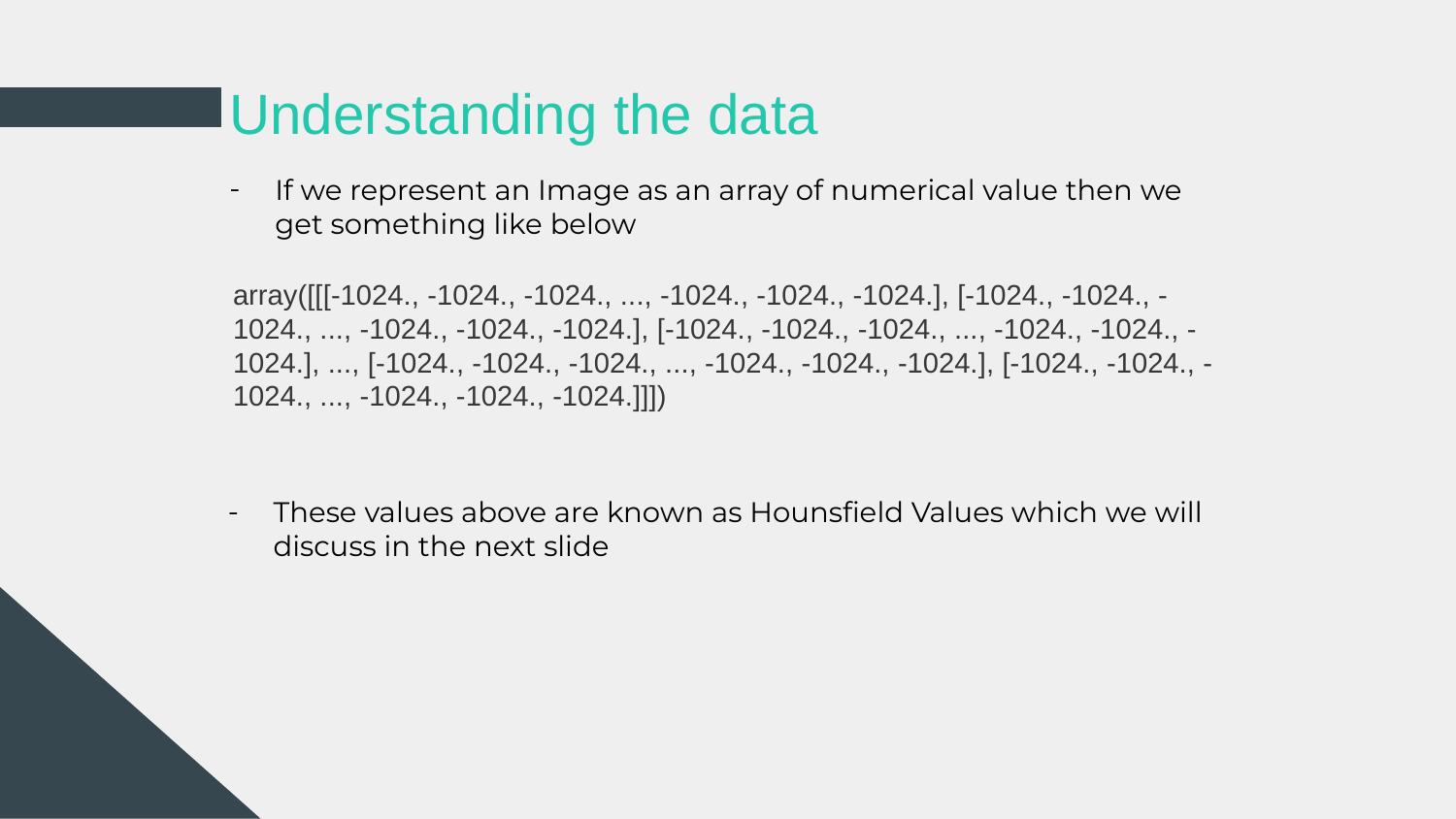

# Understanding the data
If we represent an Image as an array of numerical value then we get something like below
array([[[-1024., -1024., -1024., ..., -1024., -1024., -1024.], [-1024., -1024., -1024., ..., -1024., -1024., -1024.], [-1024., -1024., -1024., ..., -1024., -1024., -1024.], ..., [-1024., -1024., -1024., ..., -1024., -1024., -1024.], [-1024., -1024., -1024., ..., -1024., -1024., -1024.]]])
These values above are known as Hounsfield Values which we will discuss in the next slide